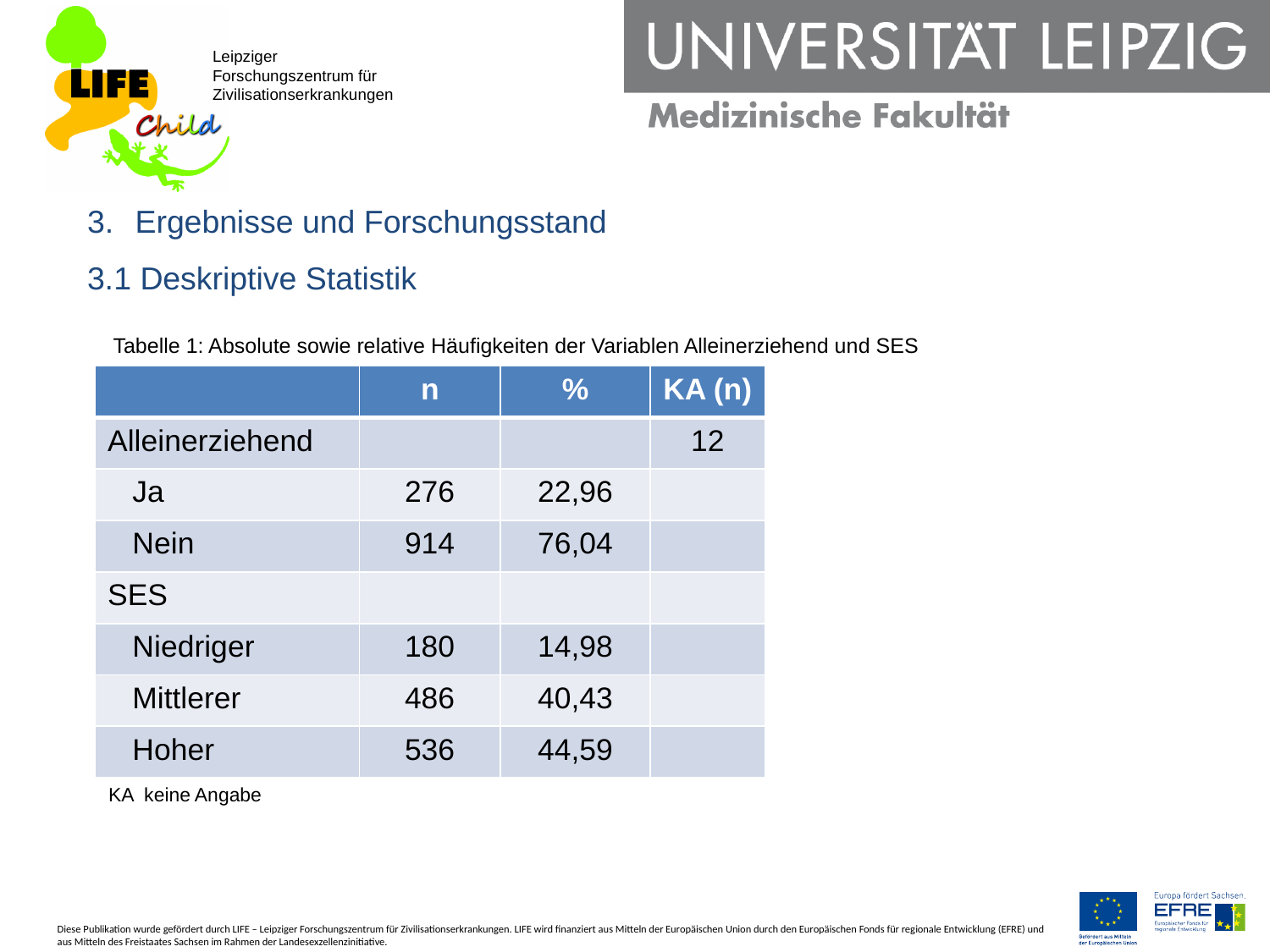

Ergebnisse und Forschungsstand
3.1 Deskriptive Statistik

Tabelle 1: Absolute sowie relative Häufigkeiten der Variablen Alleinerziehend und SES
|  | n | % | KA (n) |
| --- | --- | --- | --- |
| Alleinerziehend |  |  | 12 |
| Ja | 276 | 22,96 |  |
| Nein | 914 | 76,04 |  |
| SES |  |  |  |
| Niedriger | 180 | 14,98 |  |
| Mittlerer | 486 | 40,43 |  |
| Hoher | 536 | 44,59 |  |
KA  keine Angabe